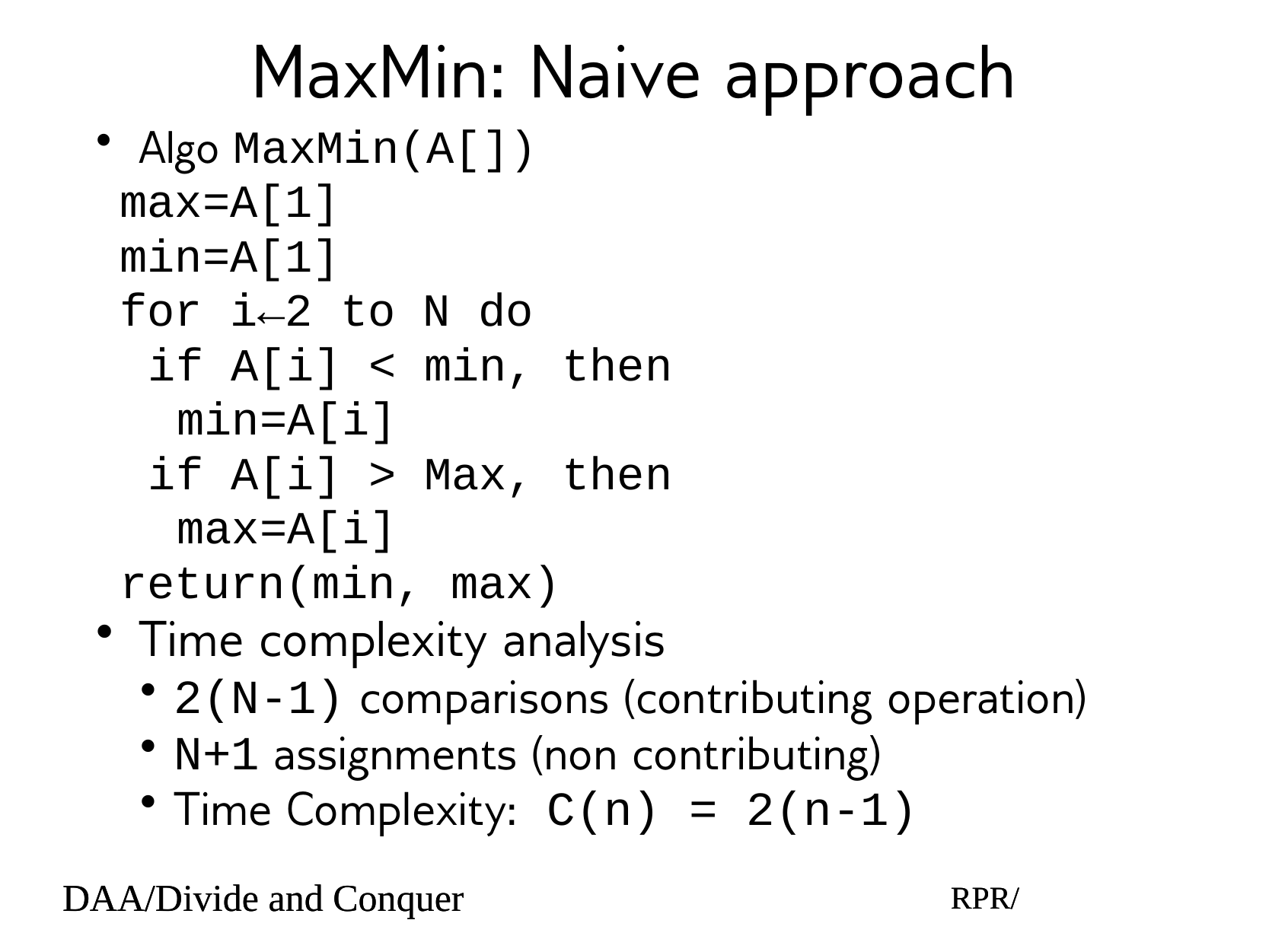

# MaxMin: Naive approach
Algo MaxMin(A[])
max=A[1]
min=A[1]
for i←2 to N do
if A[i] < min, then
min=A[i]
if A[i] > Max, then
max=A[i]
return(min, max)
Time complexity analysis
2(N-1) comparisons (contributing operation)
N+1 assignments (non contributing)
Time Complexity:  C(n) = 2(n-1)
DAA/Divide and Conquer
RPR/
6